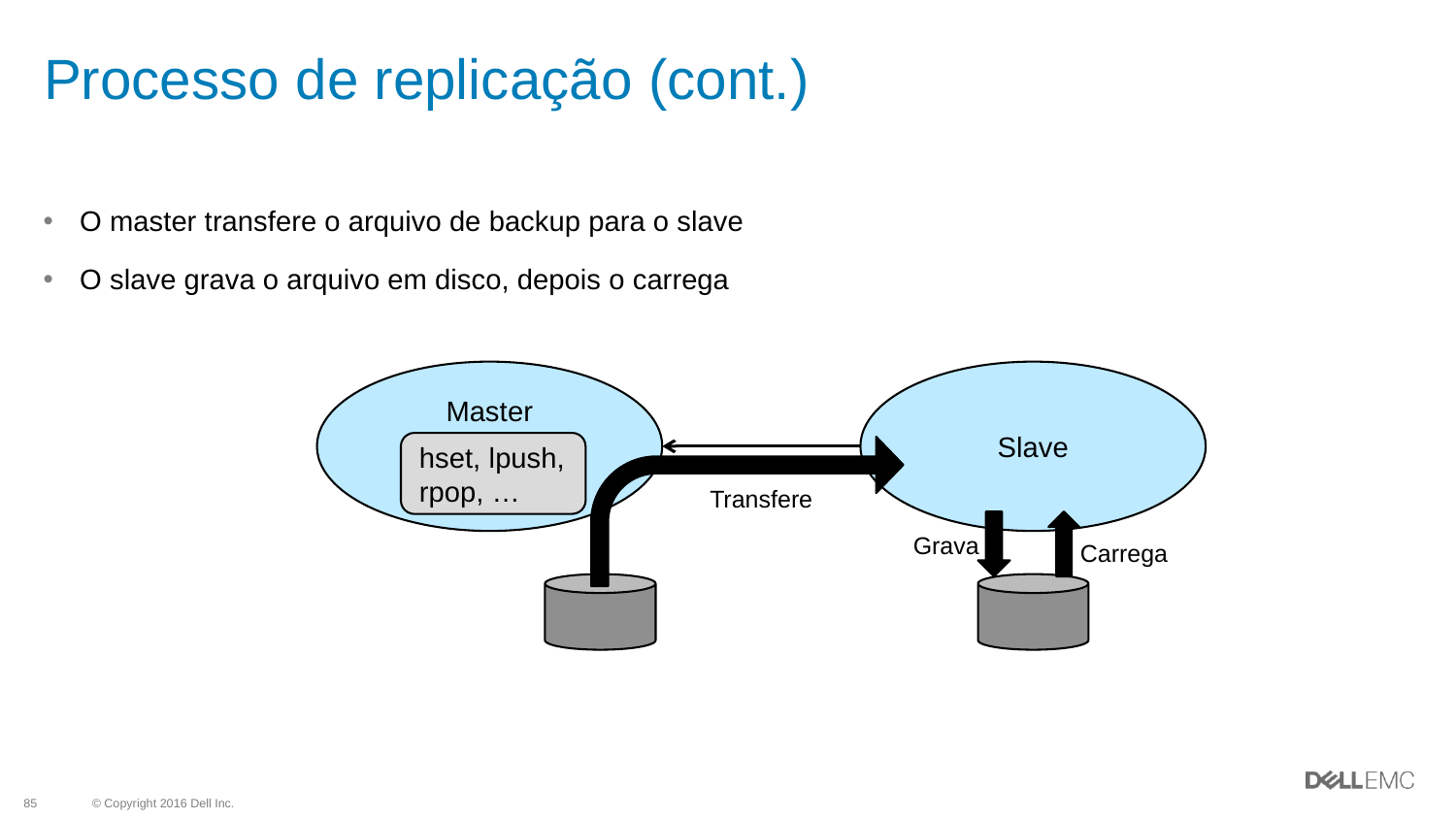

# Processo de replicação (cont.)
O master transfere o arquivo de backup para o slave
O slave grava o arquivo em disco, depois o carrega

Master
Slave
hset, lpush, rpop, …

Transfere

Grava
Carrega